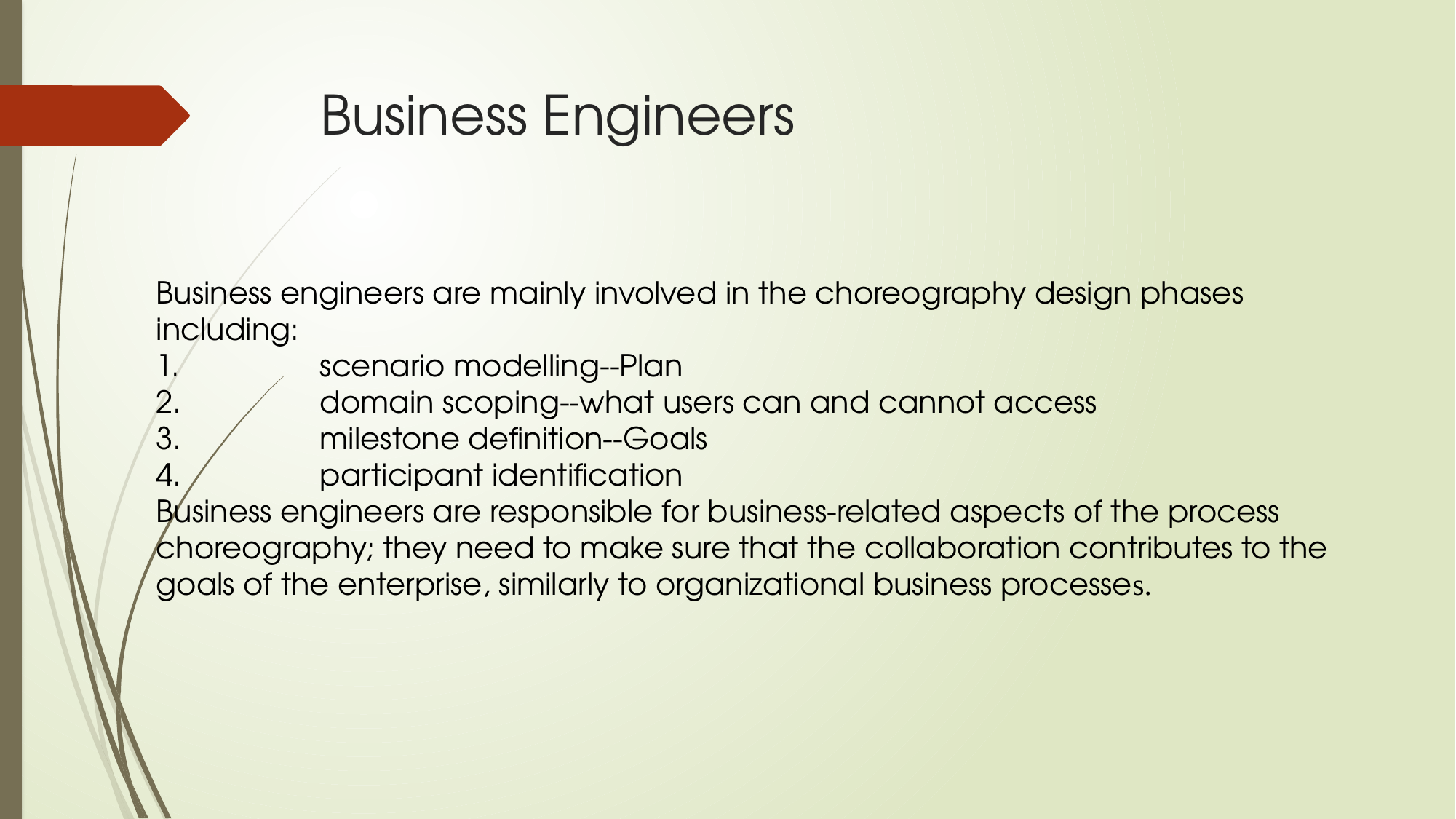

# Business Engineers
Business engineers are mainly involved in the choreography design phases including:
	scenario modelling--Plan
	domain scoping--what users can and cannot access
	milestone definition--Goals
	participant identification
Business engineers are responsible for business-related aspects of the process choreography; they need to make sure that the collaboration contributes to the goals of the enterprise, similarly to organizational business processes.